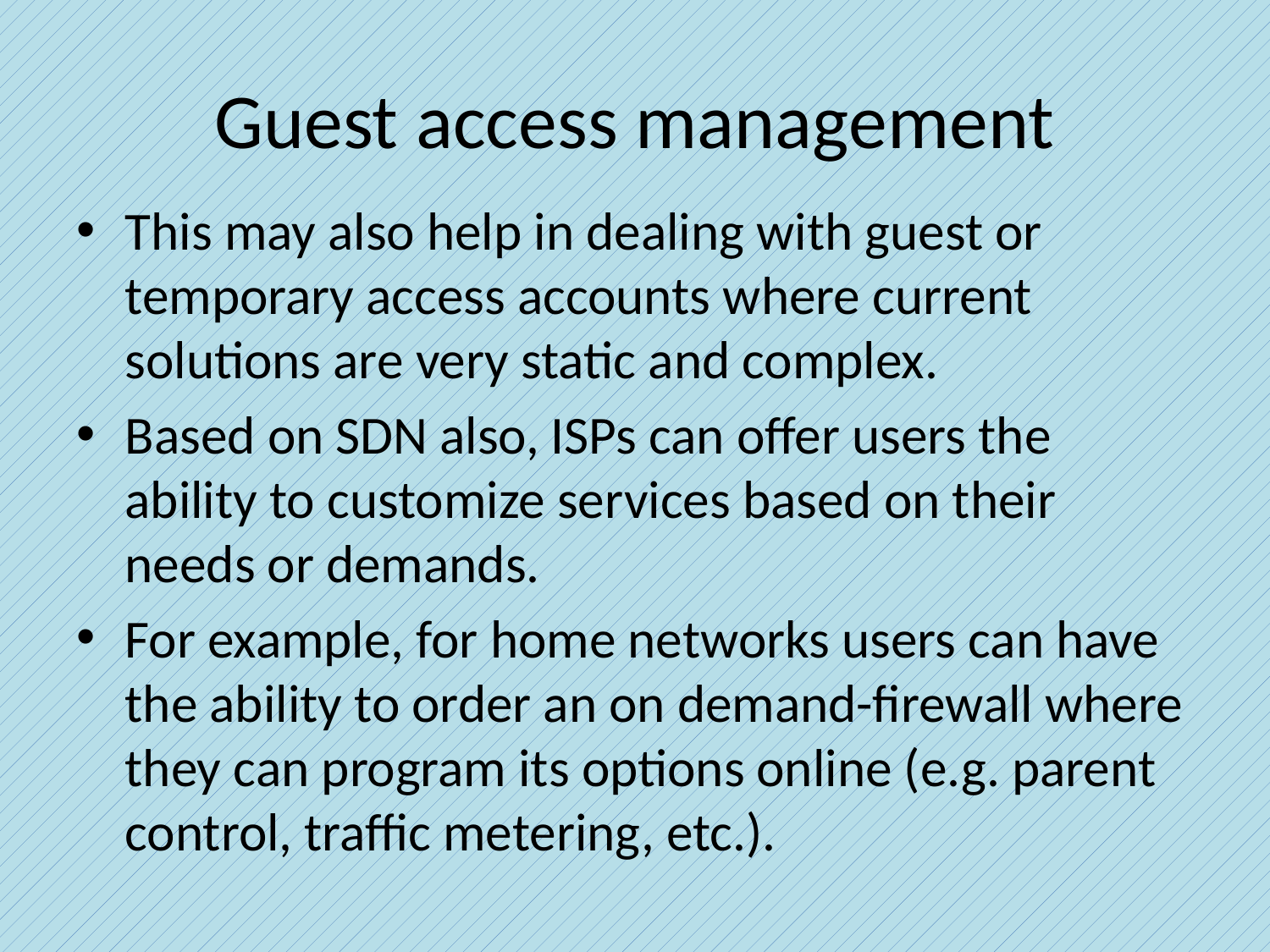

# Guest access management
This may also help in dealing with guest or temporary access accounts where current solutions are very static and complex.
Based on SDN also, ISPs can offer users the ability to customize services based on their needs or demands.
For example, for home networks users can have the ability to order an on demand-firewall where they can program its options online (e.g. parent control, traffic metering, etc.).